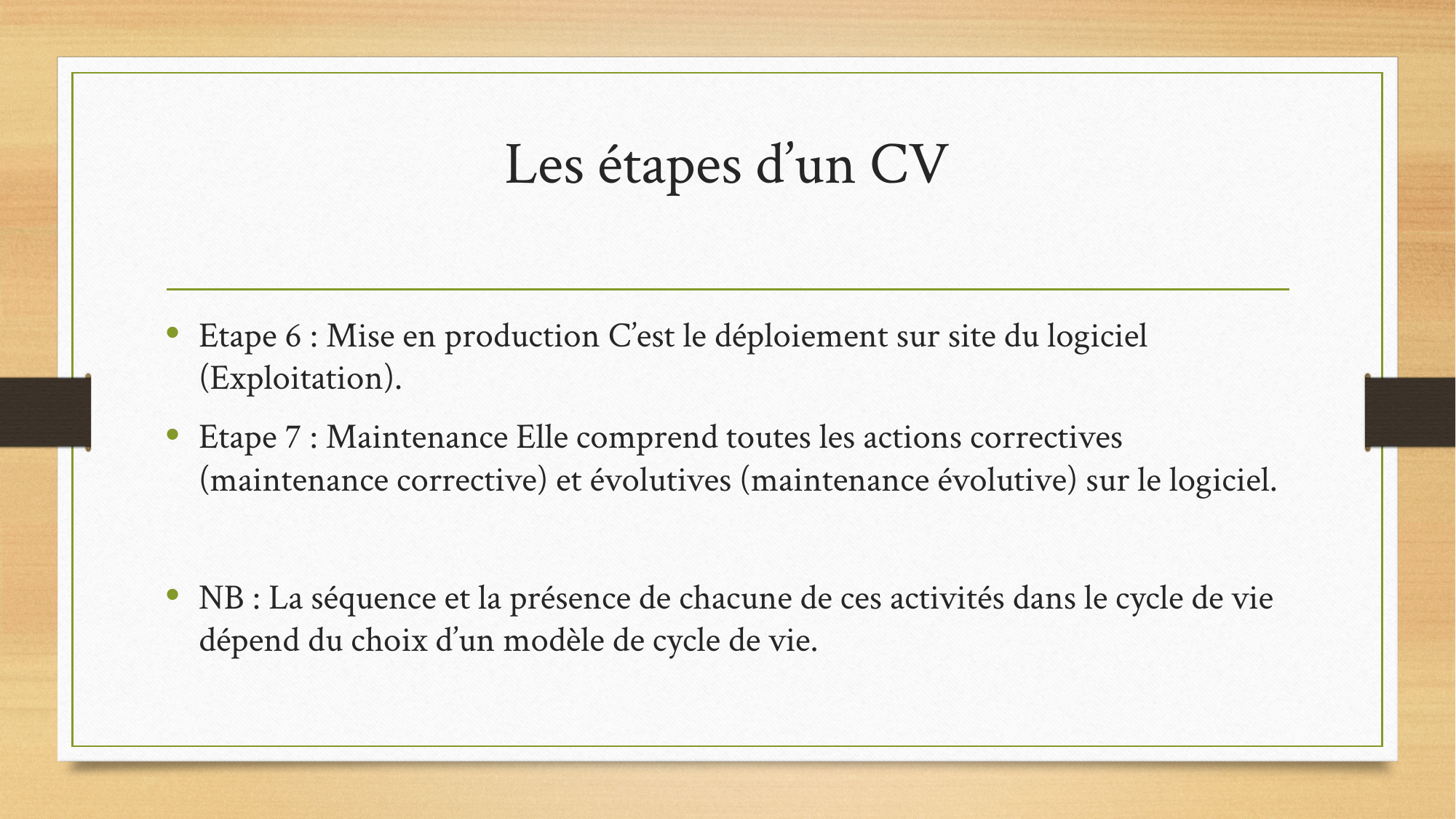

# Les étapes d’un CV
Etape 6 : Mise en production C’est le déploiement sur site du logiciel (Exploitation).
Etape 7 : Maintenance Elle comprend toutes les actions correctives (maintenance corrective) et évolutives (maintenance évolutive) sur le logiciel.

NB : La séquence et la présence de chacune de ces activités dans le cycle de vie dépend du choix d’un modèle de cycle de vie.